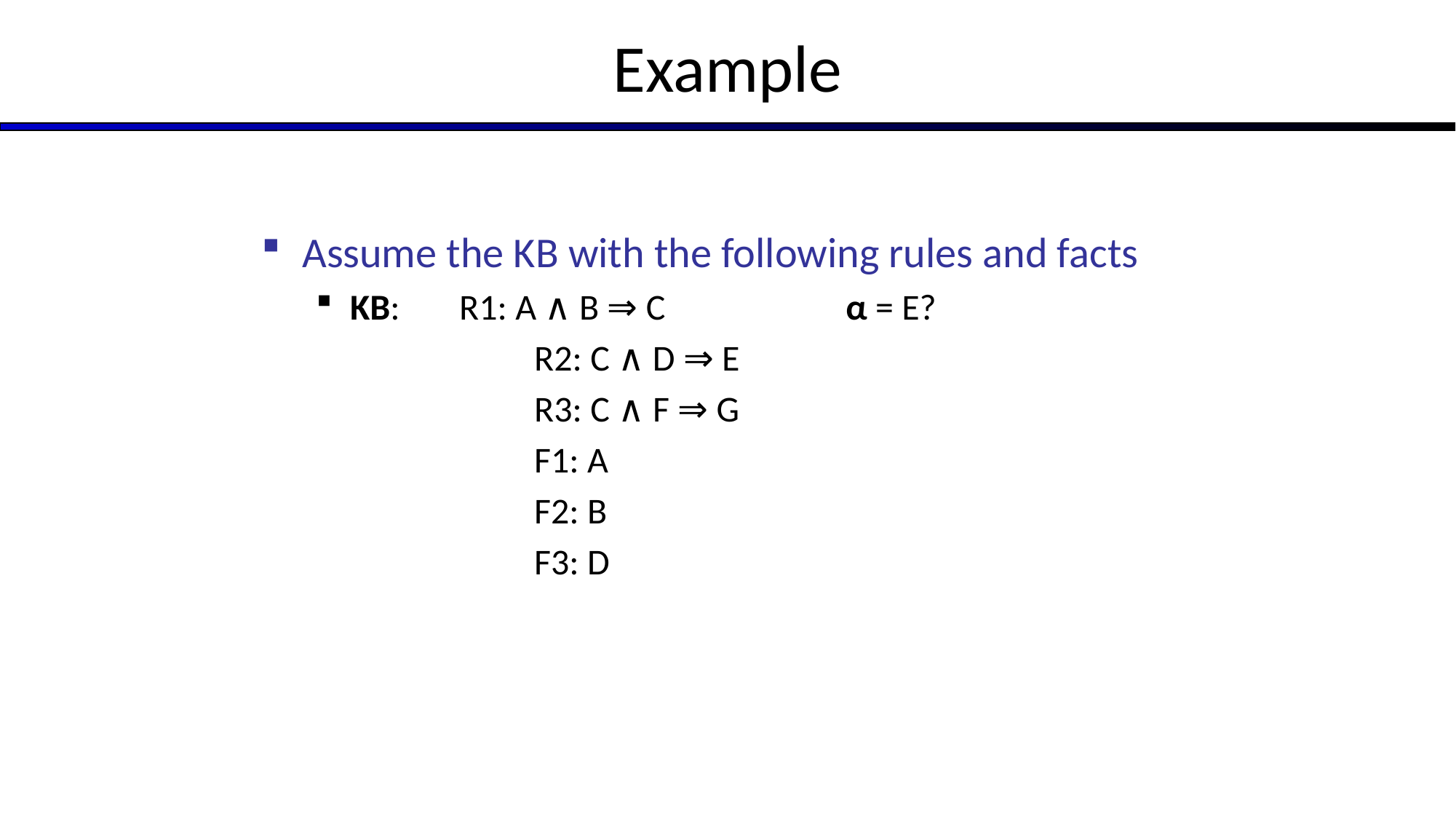

# Example
Assume the KB with the following rules and facts
KB: 	R1: A ∧ B ⇒ C                      α = E?
		R2: C ∧ D ⇒ E
		R3: C ∧ F ⇒ G
		F1: A
		F2: B
		F3: D